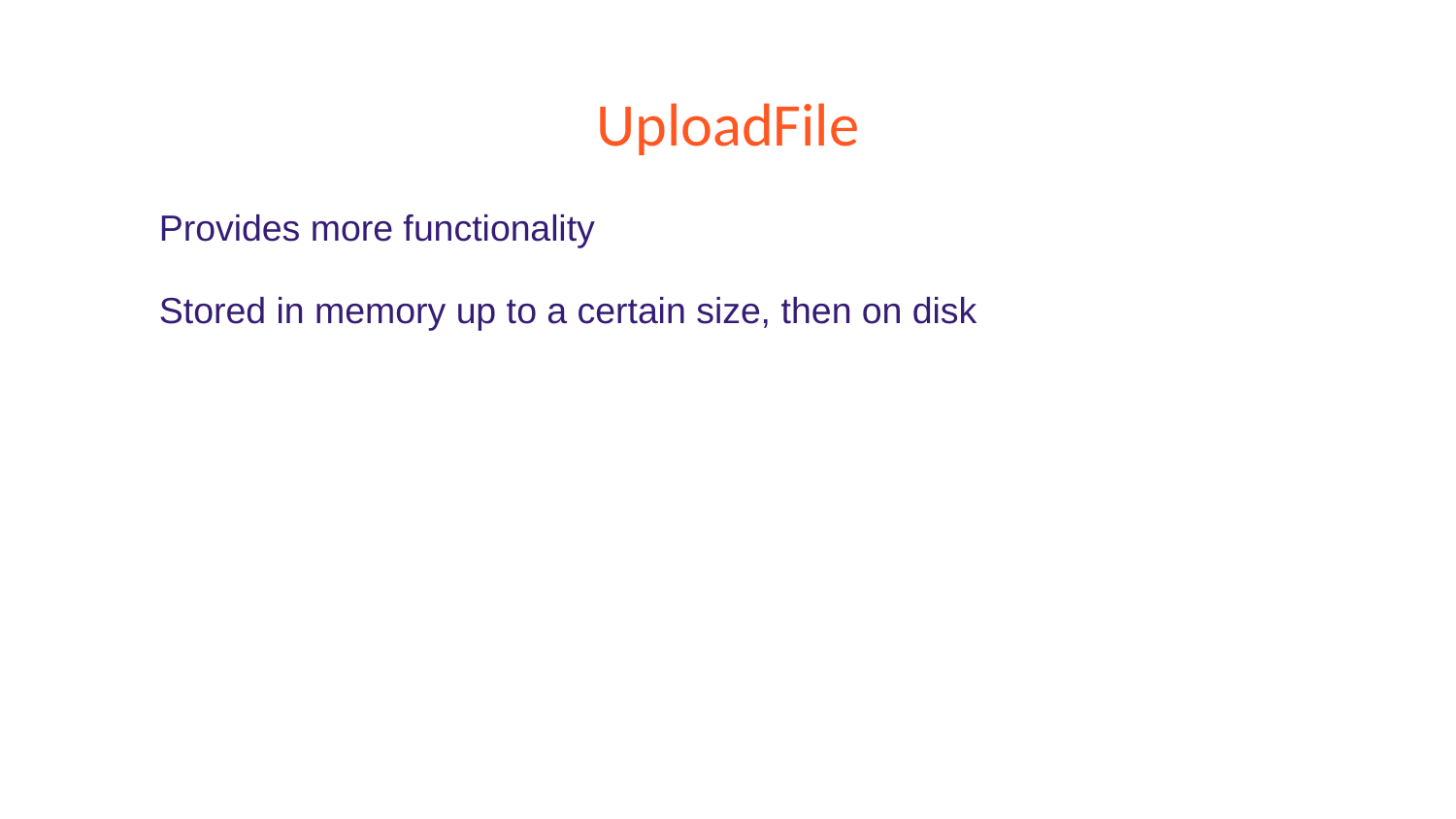

# UploadFile
Provides more functionality
Stored in memory up to a certain size, then on disk